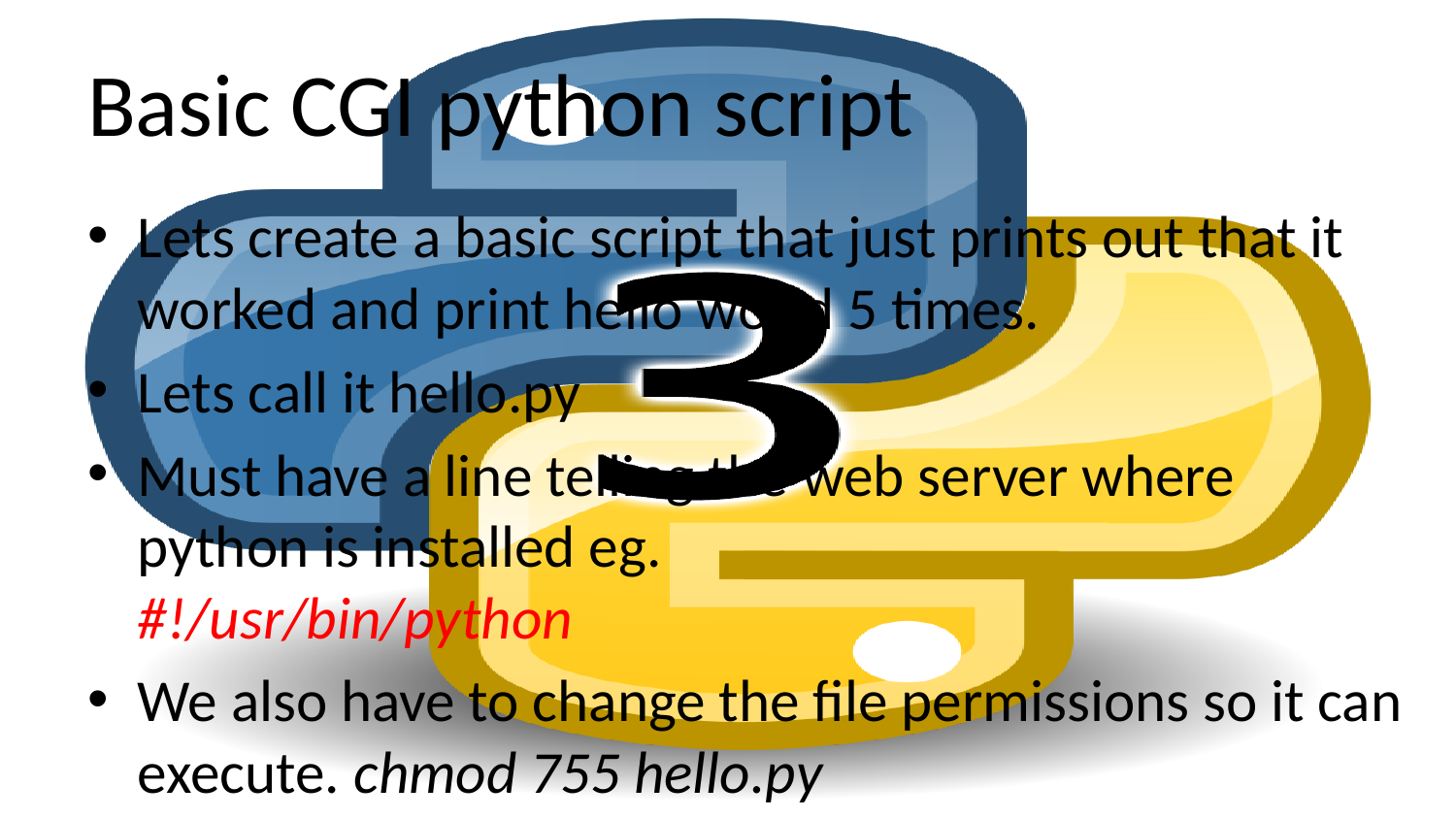

# Basic CGI python script
Lets create a basic script that just prints out that it worked and print hello world 5 times.
Lets call it hello.py
Must have a line telling the web server where python is installed eg.
#!/usr/bin/python
We also have to change the file permissions so it can execute. chmod 755 hello.py